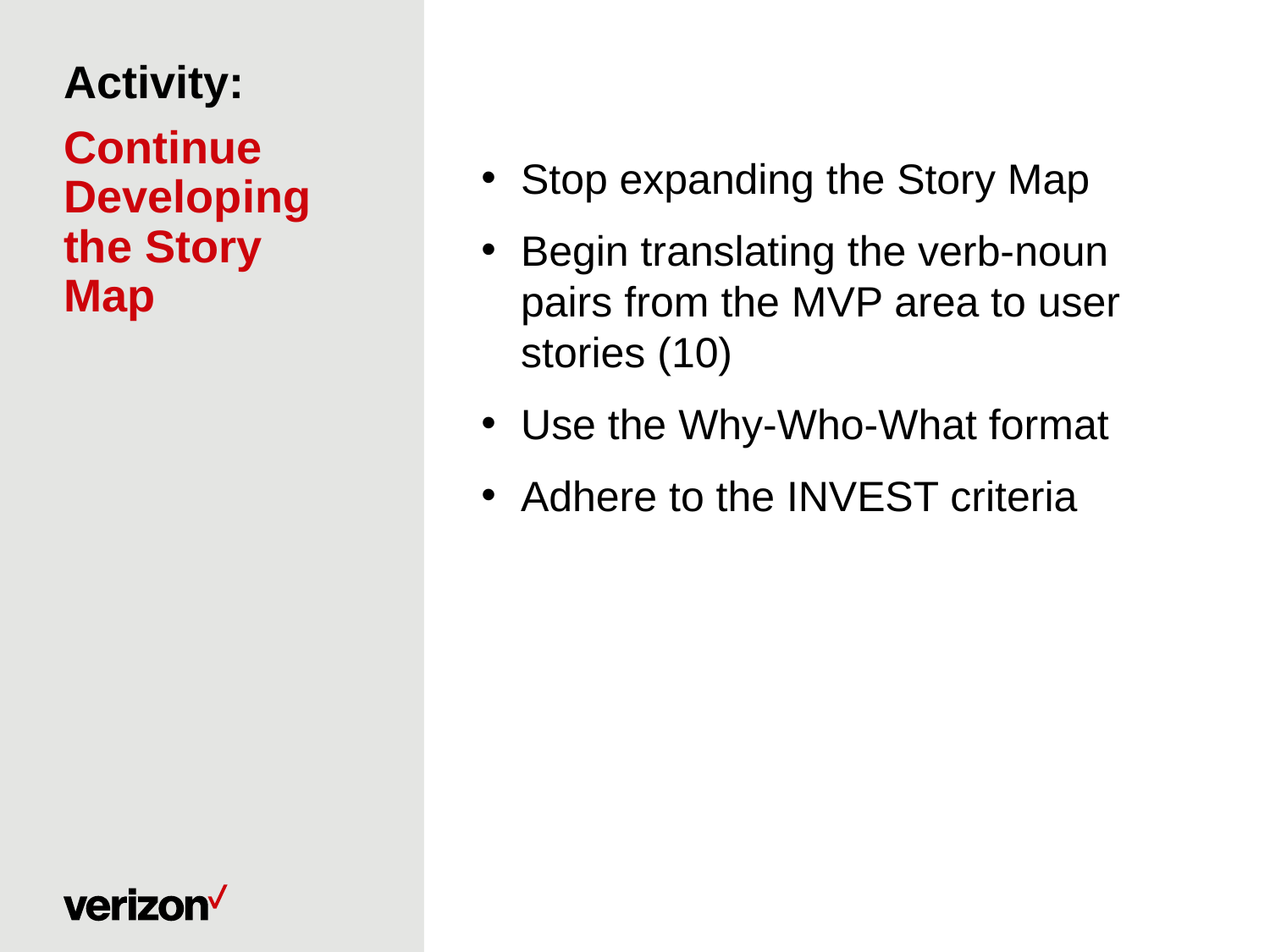

Activity:
Continue Developing the Story Map
Stop expanding the Story Map
Begin translating the verb-noun pairs from the MVP area to user stories (10)
Use the Why-Who-What format
Adhere to the INVEST criteria